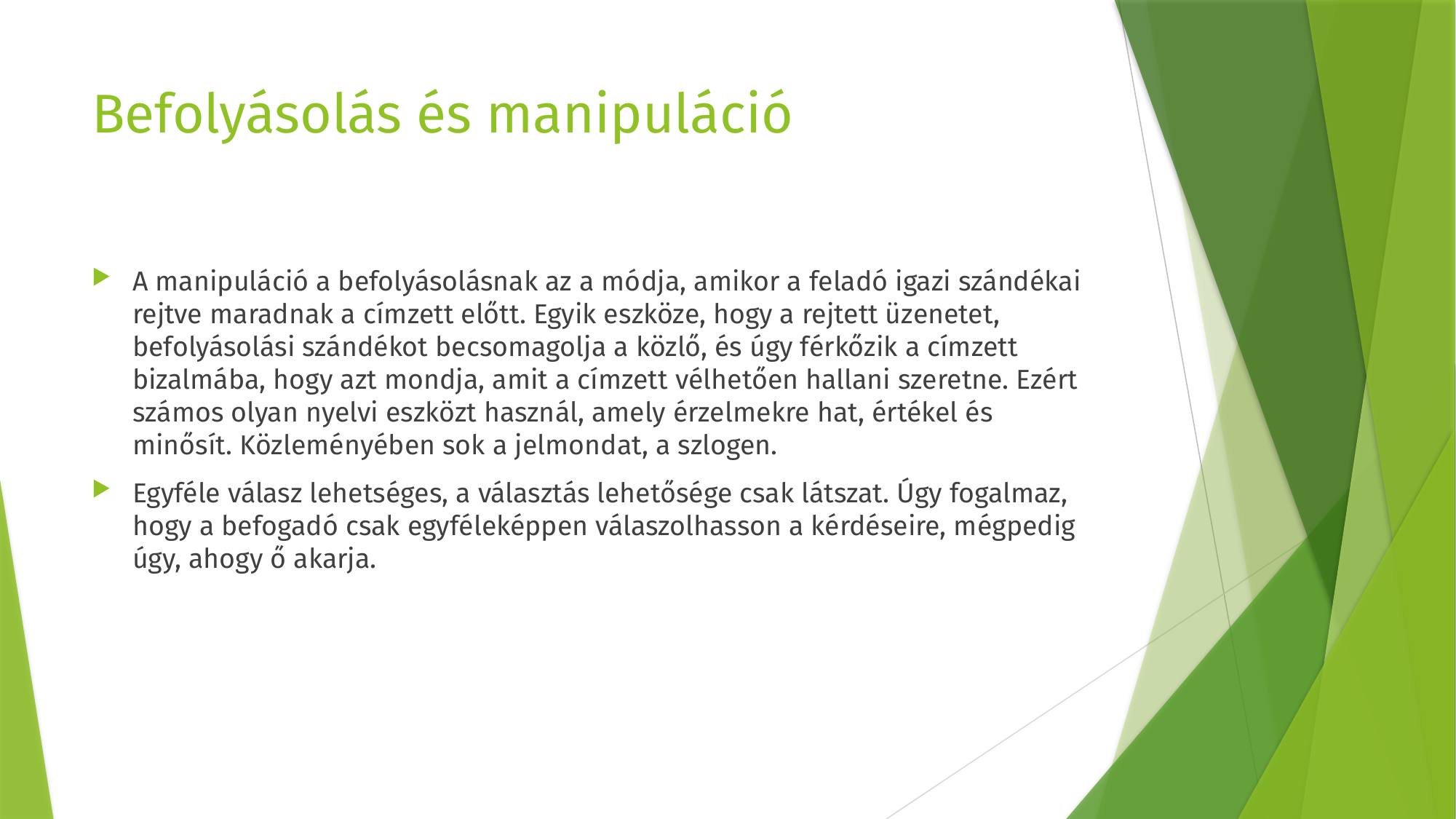

# Befolyásolás és manipuláció
A manipuláció a befolyásolásnak az a módja, amikor a feladó igazi szándékai rejtve maradnak a címzett előtt. Egyik eszköze, hogy a rejtett üzenetet, befolyásolási szándékot becsomagolja a közlő, és úgy férkőzik a címzett bizalmába, hogy azt mondja, amit a címzett vélhetően hallani szeretne. Ezért számos olyan nyelvi eszközt használ, amely érzelmekre hat, értékel és minősít. Közleményében sok a jelmondat, a szlogen.
Egyféle válasz lehetséges, a választás lehetősége csak látszat. Úgy fogalmaz, hogy a befogadó csak egyféleképpen válaszolhasson a kérdéseire, mégpedig úgy, ahogy ő akarja.